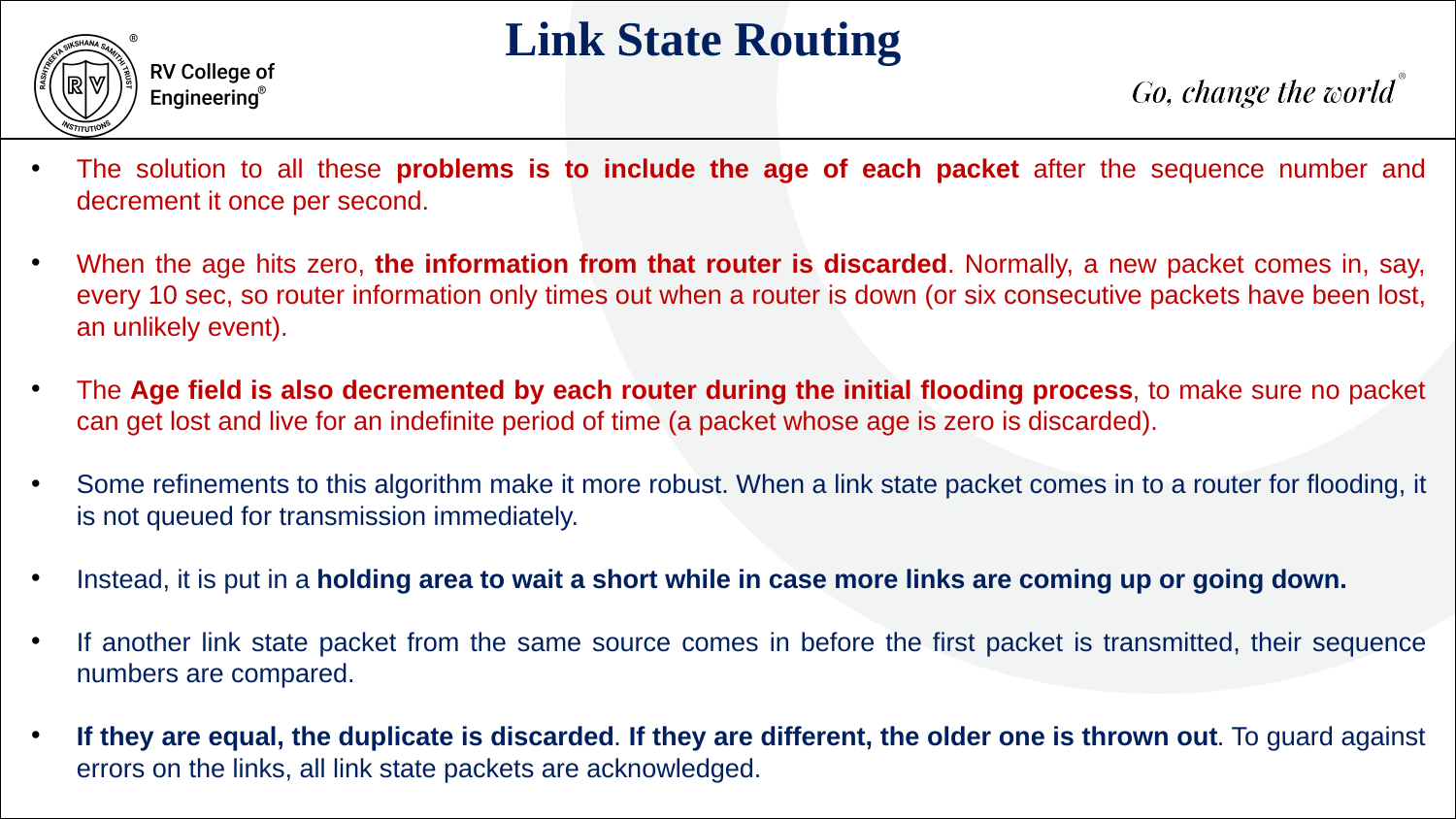

Link State Routing

The solution to all these problems is to include the age of each packet after the sequence number and decrement it once per second.

When the age hits zero, the information from that router is discarded. Normally, a new packet comes in, say, every 10 sec, so router information only times out when a router is down (or six consecutive packets have been lost, an unlikely event).

The Age field is also decremented by each router during the initial flooding process, to make sure no packet can get lost and live for an indefinite period of time (a packet whose age is zero is discarded).

Some refinements to this algorithm make it more robust. When a link state packet comes in to a router for flooding, it is not queued for transmission immediately.

Instead, it is put in a holding area to wait a short while in case more links are coming up or going down.

If another link state packet from the same source comes in before the first packet is transmitted, their sequence numbers are compared.

If they are equal, the duplicate is discarded. If they are different, the older one is thrown out. To guard against errors on the links, all link state packets are acknowledged.